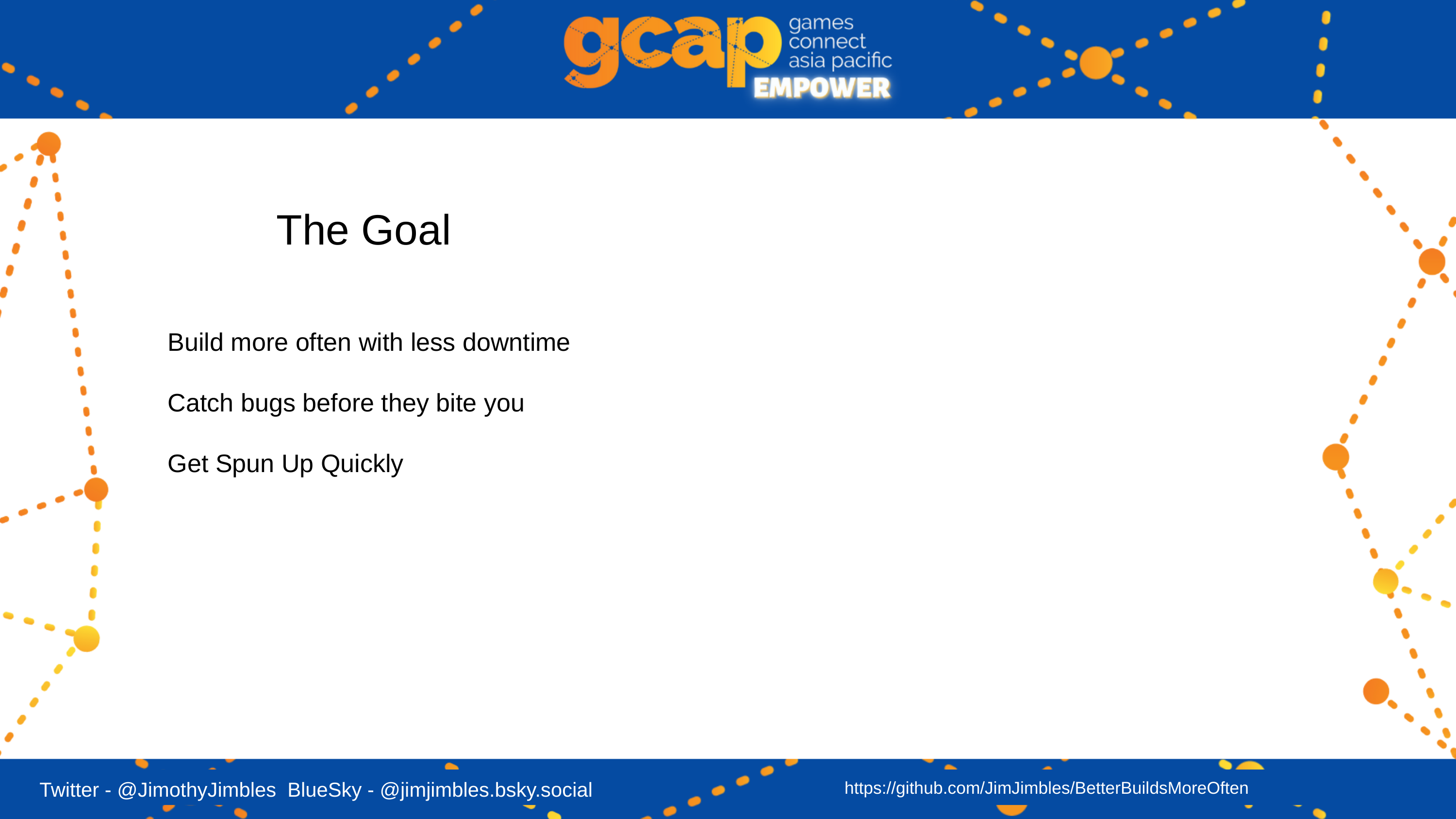

# The Goal

Build more often with less downtime

Catch bugs before they bite you

Get Spun Up Quickly